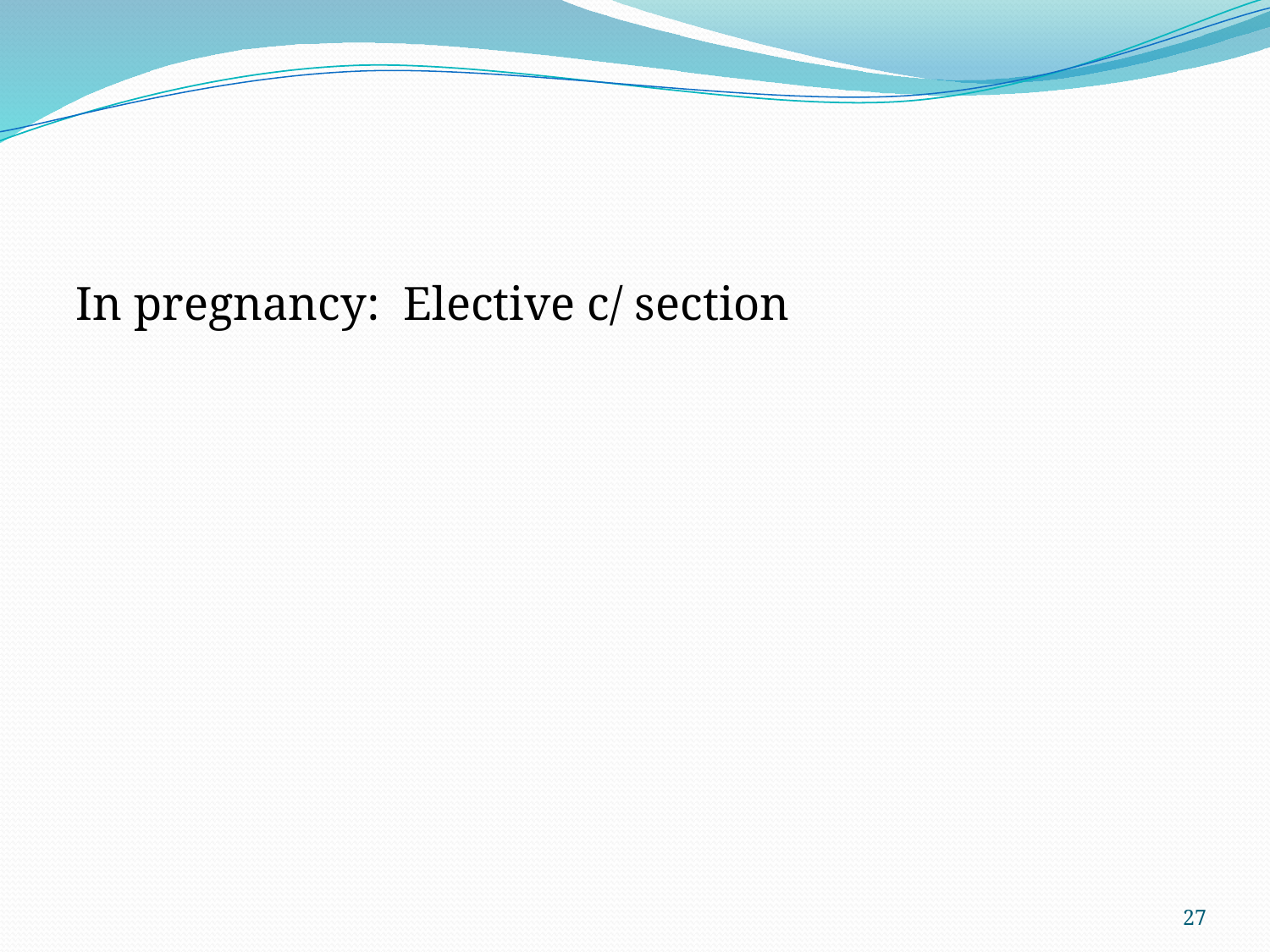

#
In pregnancy:  Elective c/ section

27